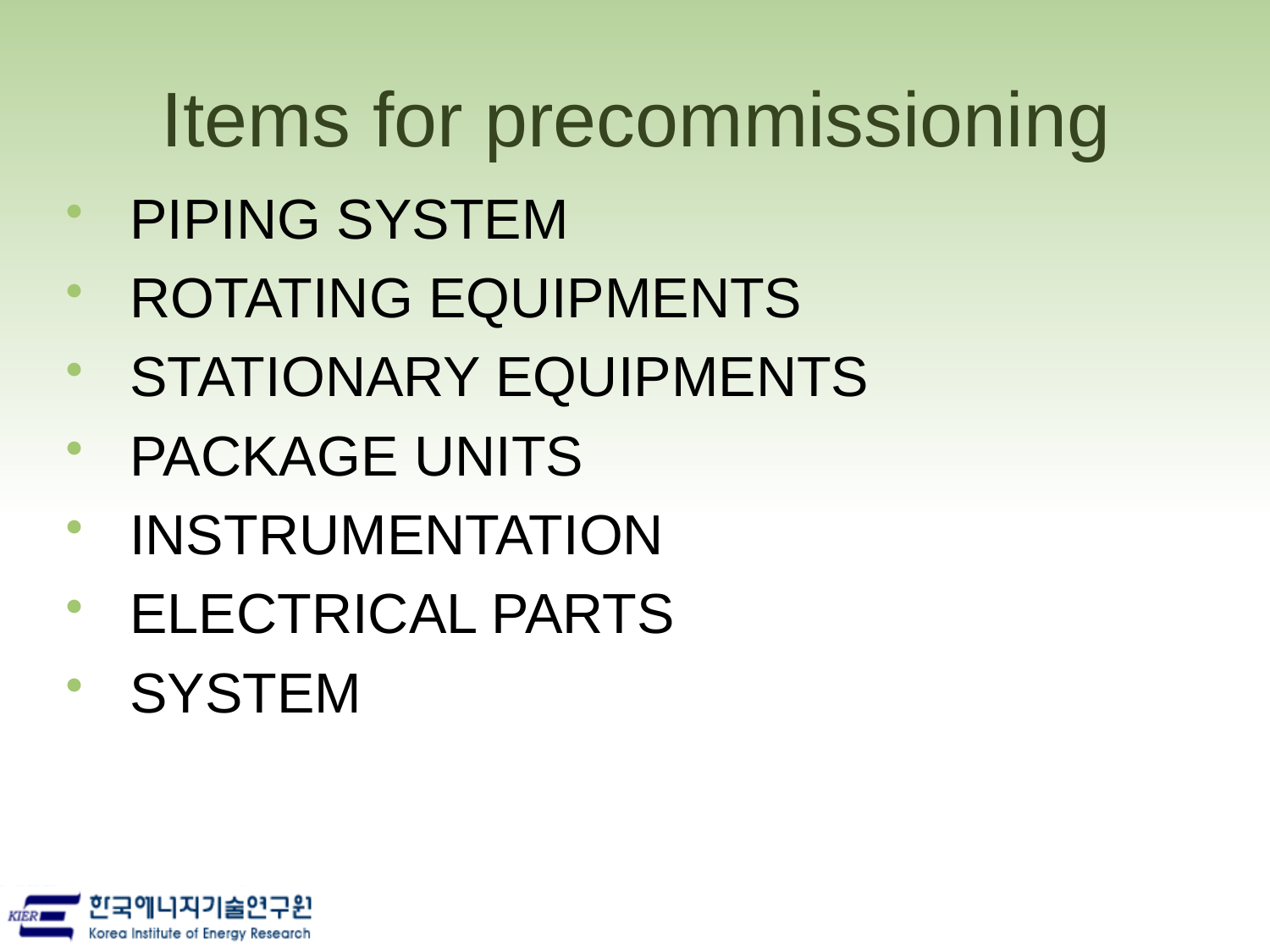

# Items for precommissioning
PIPING SYSTEM
ROTATING EQUIPMENTS
STATIONARY EQUIPMENTS
PACKAGE UNITS
INSTRUMENTATION
ELECTRICAL PARTS
SYSTEM